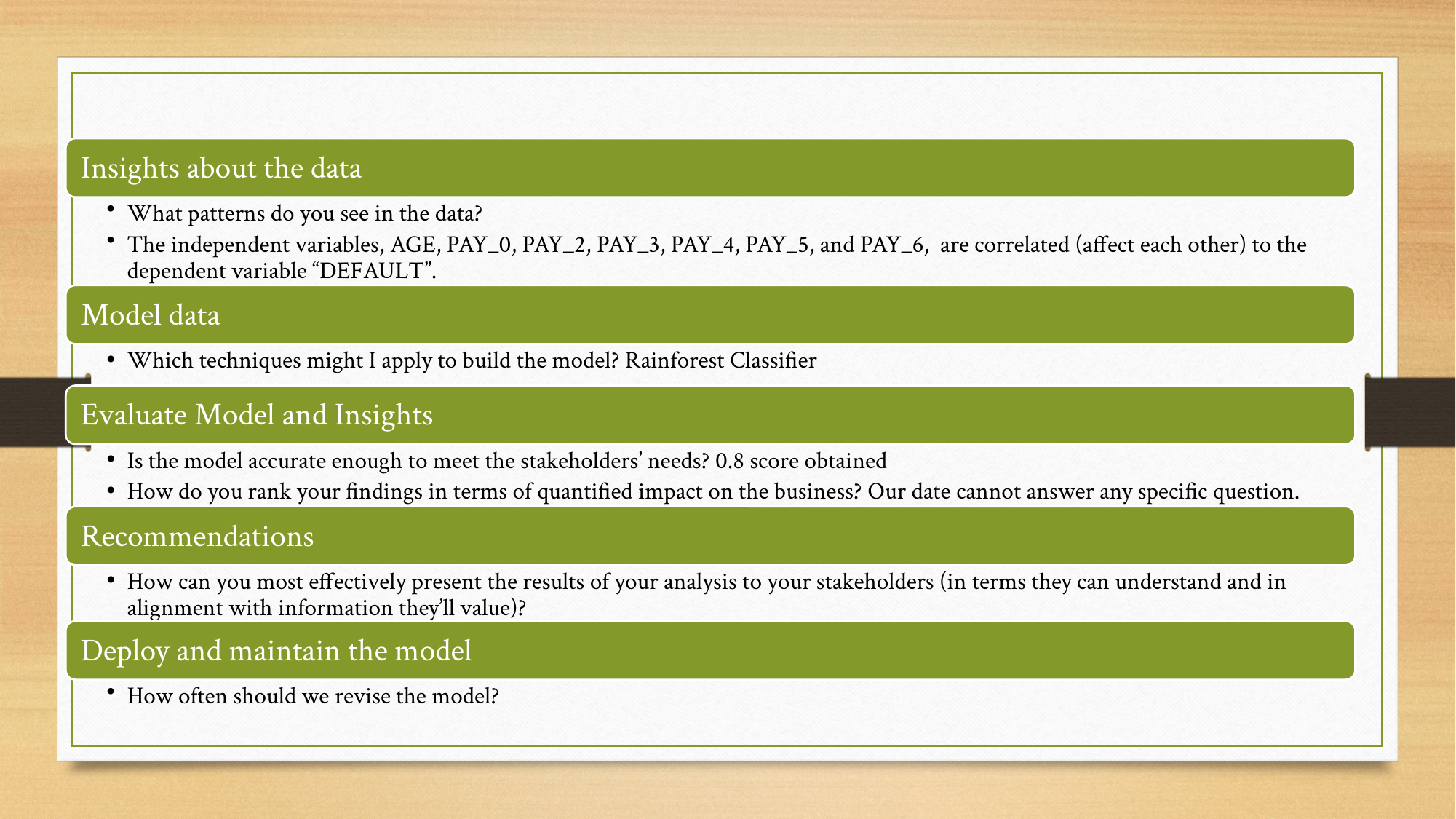

Insights about the data
What patterns do you see in the data?
The independent variables, AGE, PAY_0, PAY_2, PAY_3, PAY_4, PAY_5, and PAY_6,  are correlated (affect each other) to the dependent variable “DEFAULT”.
Model data
Which techniques might I apply to build the model? Rainforest Classifier
Evaluate Model and Insights
Is the model accurate enough to meet the stakeholders’ needs? 0.8 score obtained
How do you rank your findings in terms of quantified impact on the business? Our date cannot answer any specific question.
Recommendations
How can you most effectively present the results of your analysis to your stakeholders (in terms they can understand and in alignment with information they’ll value)?
Deploy and maintain the model
How often should we revise the model?